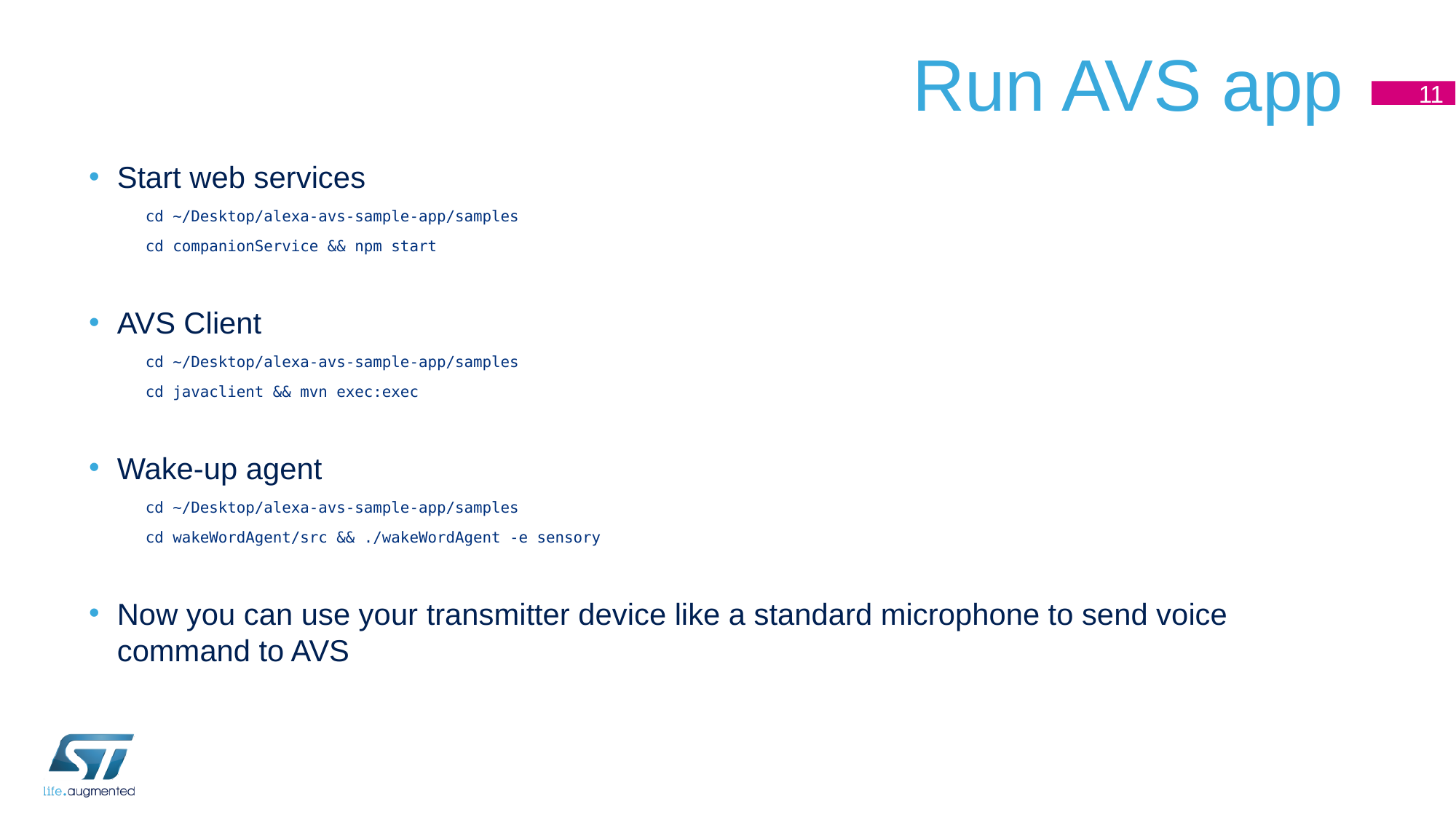

# Run AVS app
11
Start web services
cd ~/Desktop/alexa-avs-sample-app/samples
cd companionService && npm start
AVS Client
cd ~/Desktop/alexa-avs-sample-app/samples
cd javaclient && mvn exec:exec
Wake-up agent
cd ~/Desktop/alexa-avs-sample-app/samples
cd wakeWordAgent/src && ./wakeWordAgent -e sensory
Now you can use your transmitter device like a standard microphone to send voice command to AVS